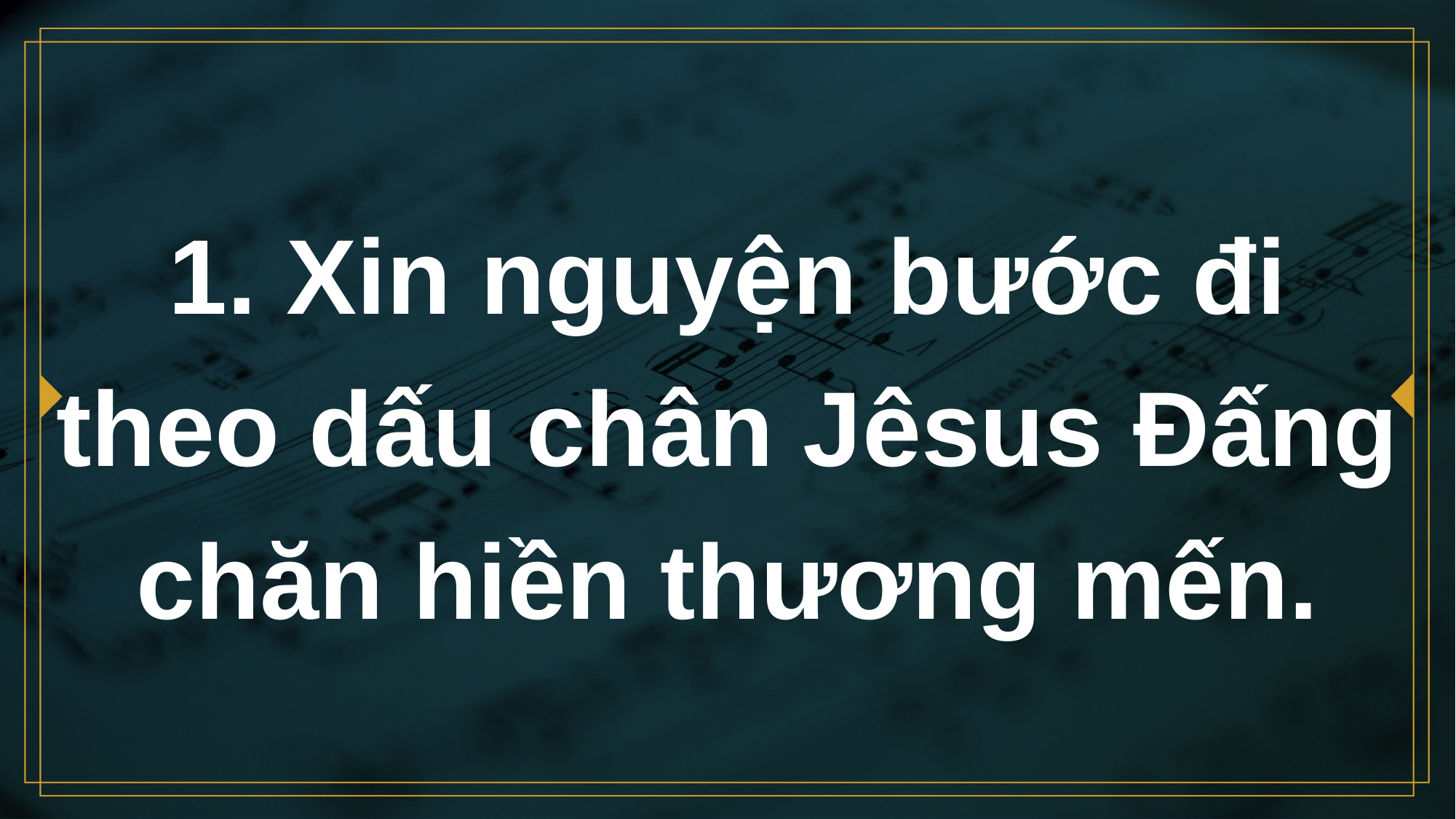

# 1. Xin nguyện bước đi theo dấu chân Jêsus Đấng chăn hiền thương mến.